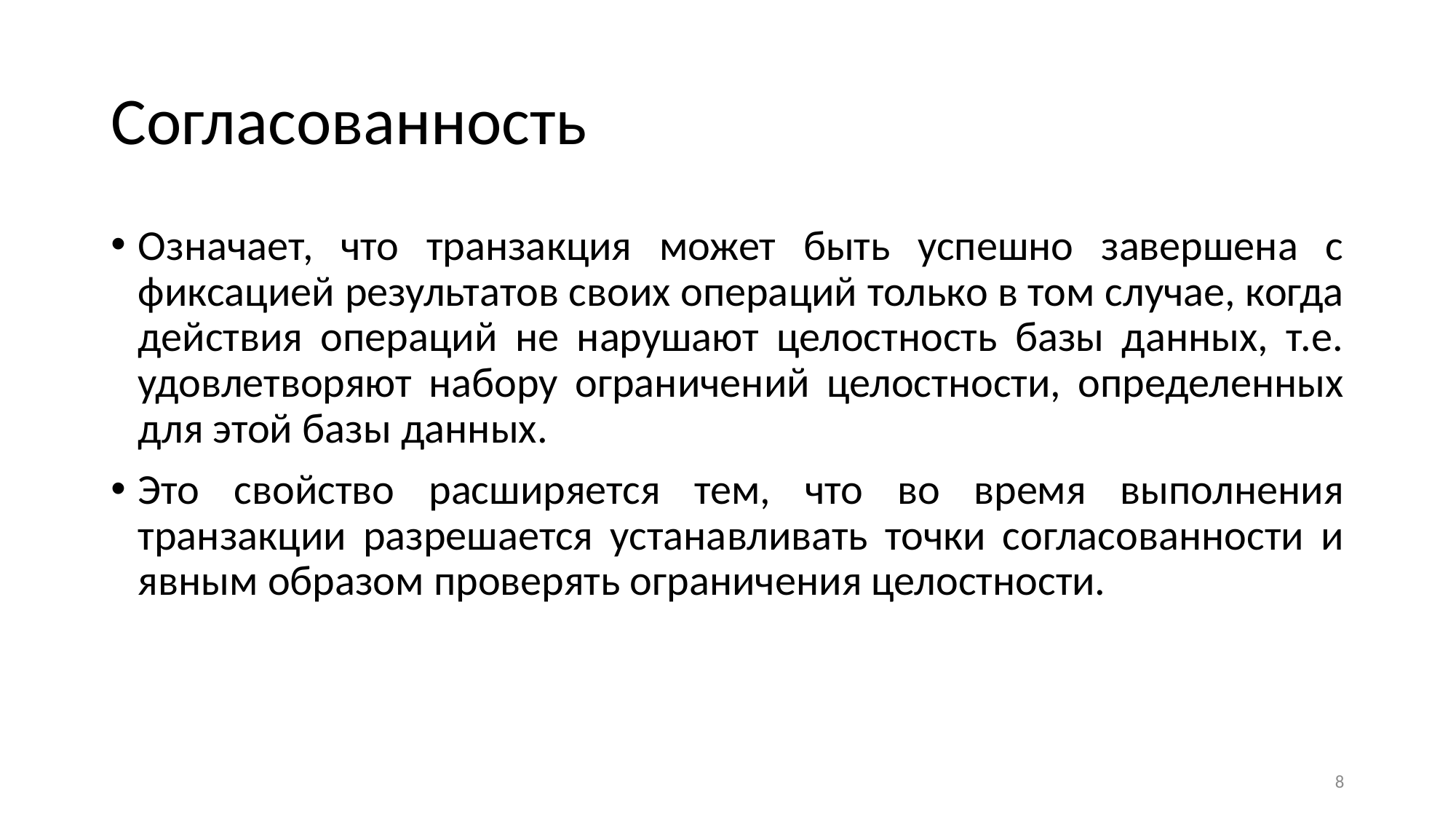

# Согласованность
Означает, что транзакция может быть успешно завершена с фиксацией результатов своих операций только в том случае, когда действия операций не нарушают целостность базы данных, т.е. удовлетворяют набору ограничений целостности, определенных для этой базы данных.
Это свойство расширяется тем, что во время выполнения транзакции разрешается устанавливать точки согласованности и явным образом проверять ограничения целостности.
8